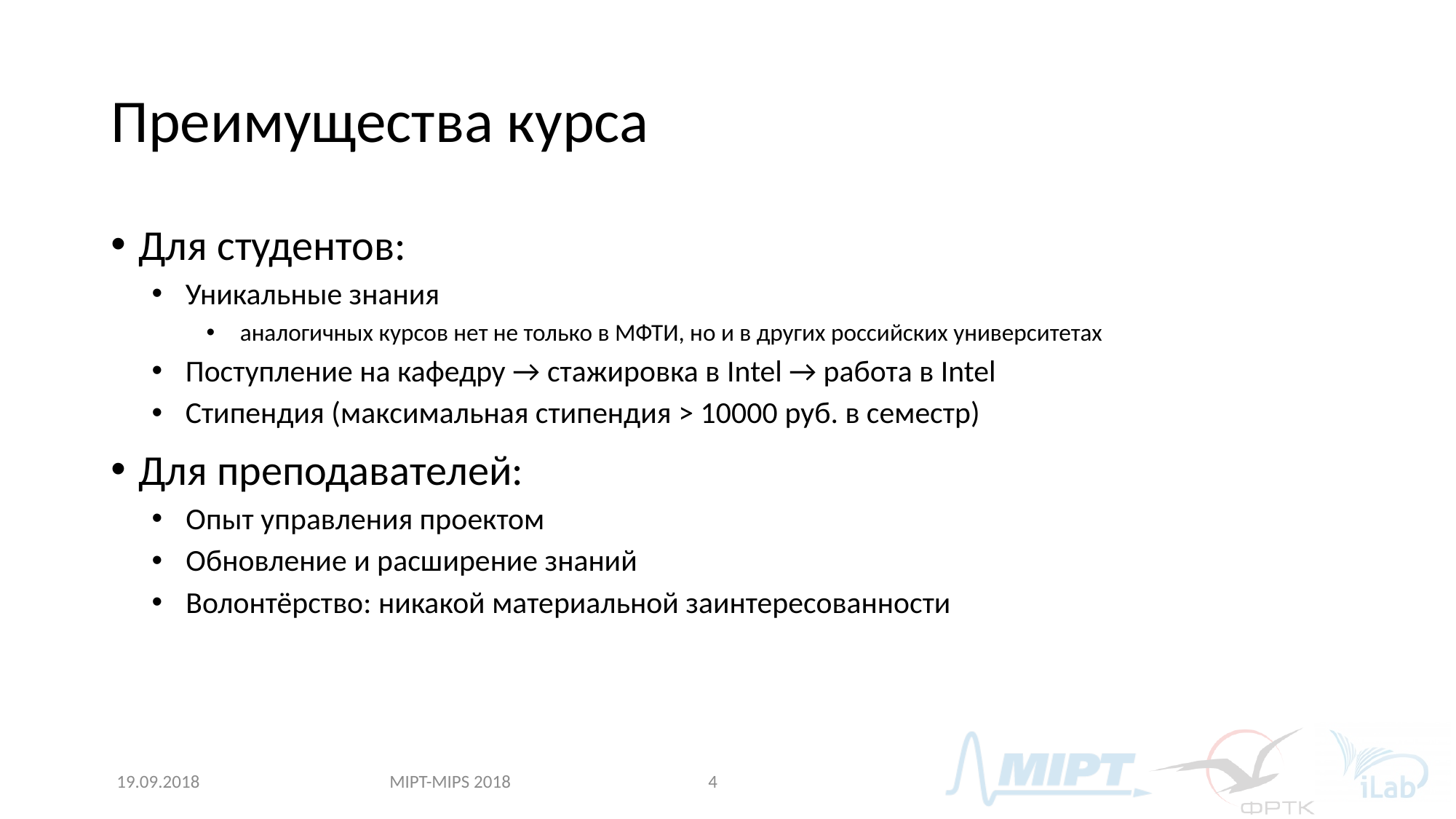

# Преимущества курса
Для студентов:
Уникальные знания
аналогичных курсов нет не только в МФТИ, но и в других российских университетах
Поступление на кафедру → стажировка в Intel → работа в Intel
Стипендия (максимальная стипендия > 10000 руб. в семестр)
Для преподавателей:
Опыт управления проектом
Обновление и расширение знаний
Волонтёрство: никакой материальной заинтересованности
MIPT-MIPS 2018
19.09.2018
4